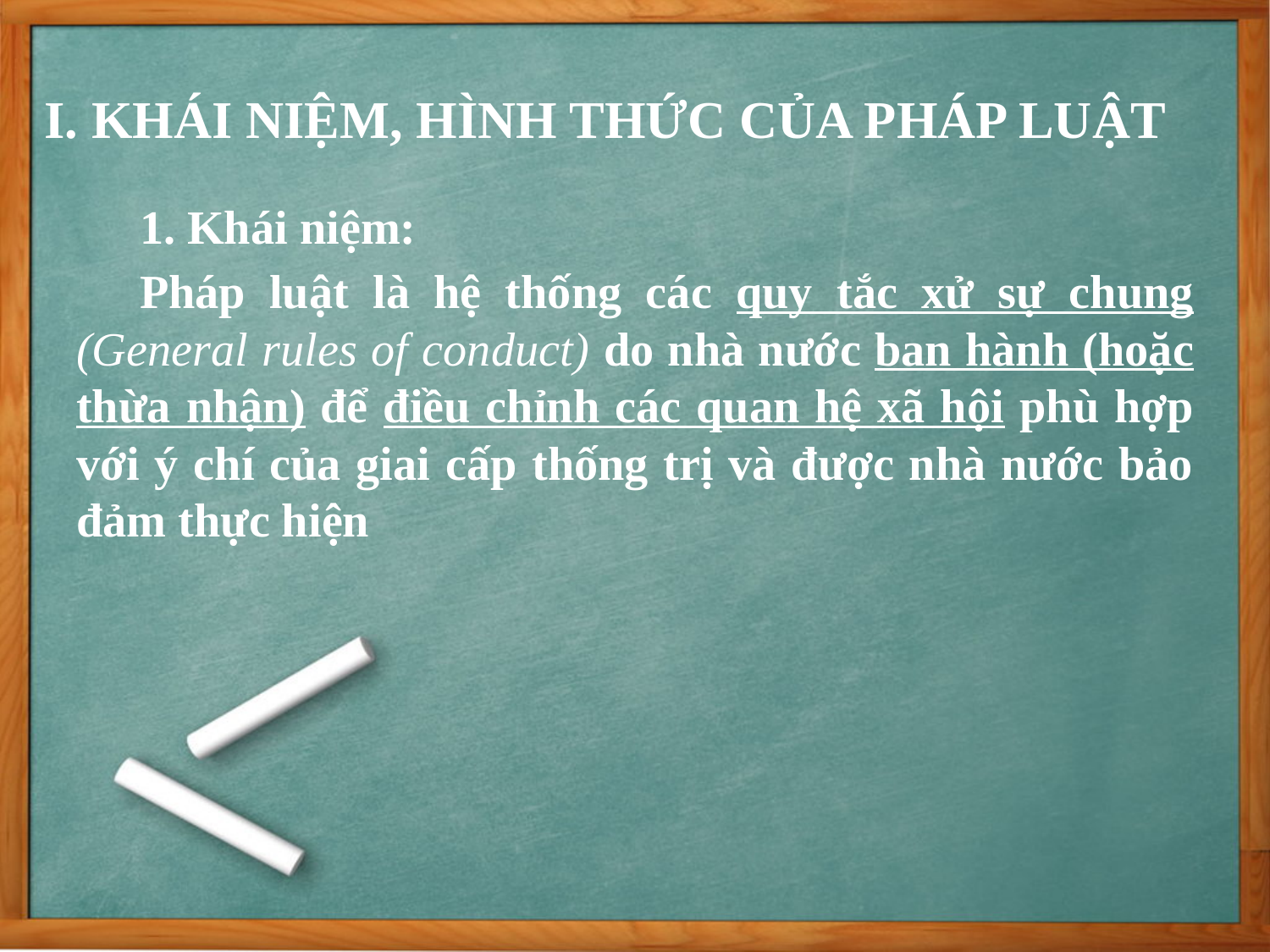

I. KHÁI NIỆM, HÌNH THỨC CỦA PHÁP LUẬT
1. Khái niệm:
Pháp luật là hệ thống các quy tắc xử sự chung (General rules of conduct) do nhà nước ban hành (hoặc thừa nhận) để điều chỉnh các quan hệ xã hội phù hợp với ý chí của giai cấp thống trị và được nhà nước bảo đảm thực hiện